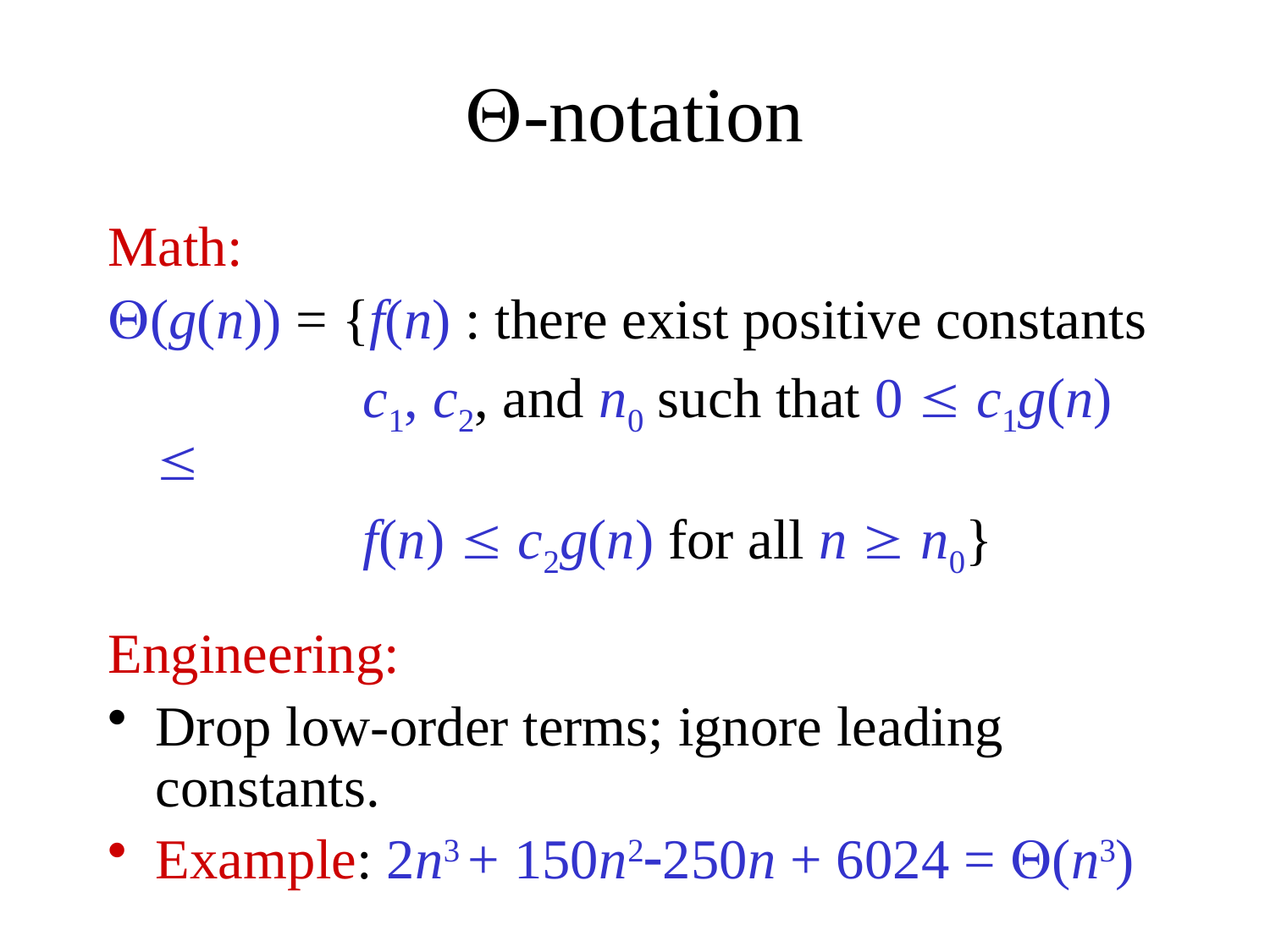

# Θ-notation
Math:
Θ(g(n)) = {f(n) : there exist positive constants
                  c1, c2, and n0 such that 0 ≤ c1g(n) ≤
                  f(n) ≤ c2g(n) for all n ≥ n0}

Engineering:
Drop low-order terms; ignore leading constants.
Example: 2n3 + 150n2−250n + 6024 = Θ(n3)

16